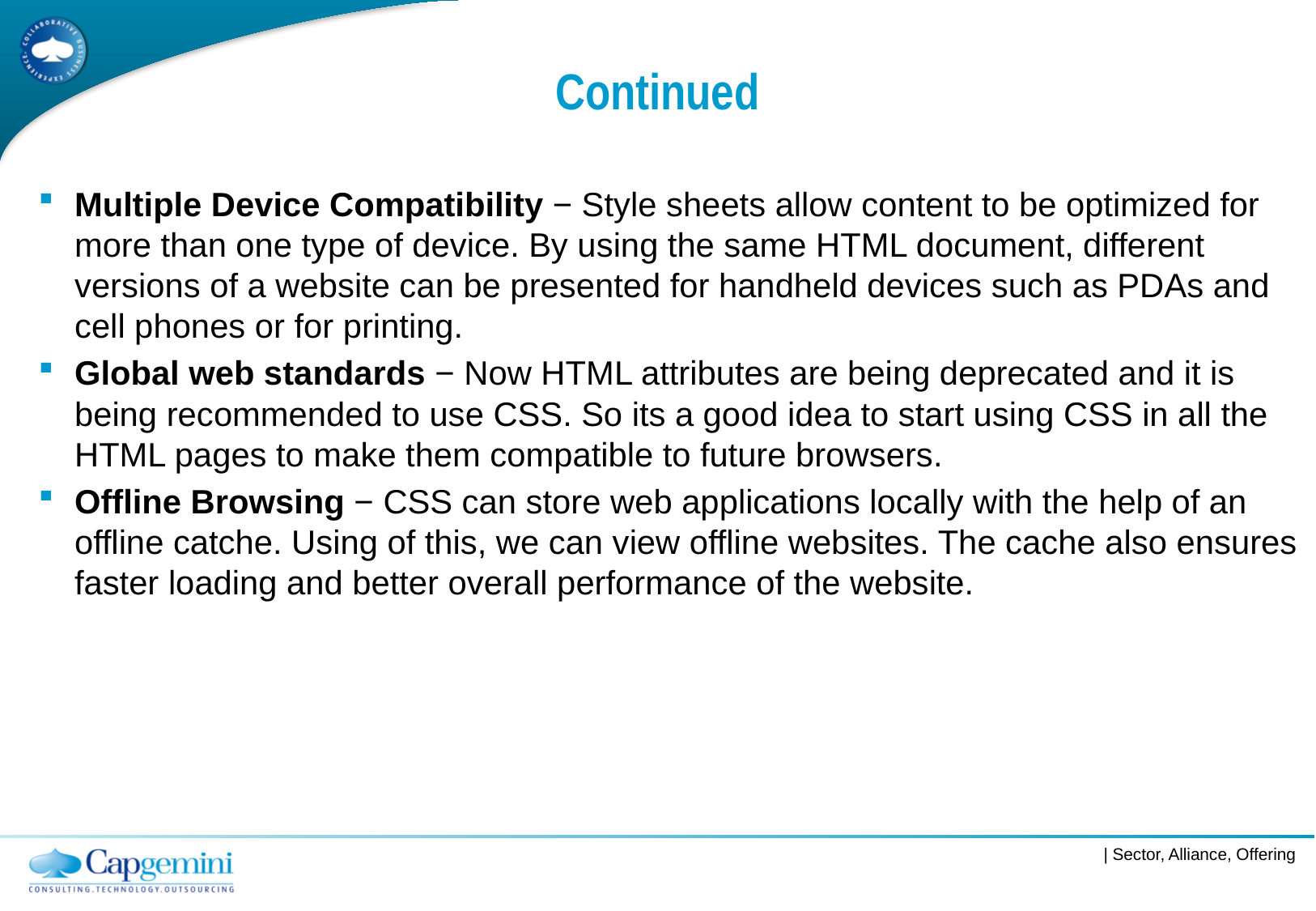

# Continued
Multiple Device Compatibility − Style sheets allow content to be optimized for more than one type of device. By using the same HTML document, different versions of a website can be presented for handheld devices such as PDAs and cell phones or for printing.
Global web standards − Now HTML attributes are being deprecated and it is being recommended to use CSS. So its a good idea to start using CSS in all the HTML pages to make them compatible to future browsers.
Offline Browsing − CSS can store web applications locally with the help of an offline catche. Using of this, we can view offline websites. The cache also ensures faster loading and better overall performance of the website.